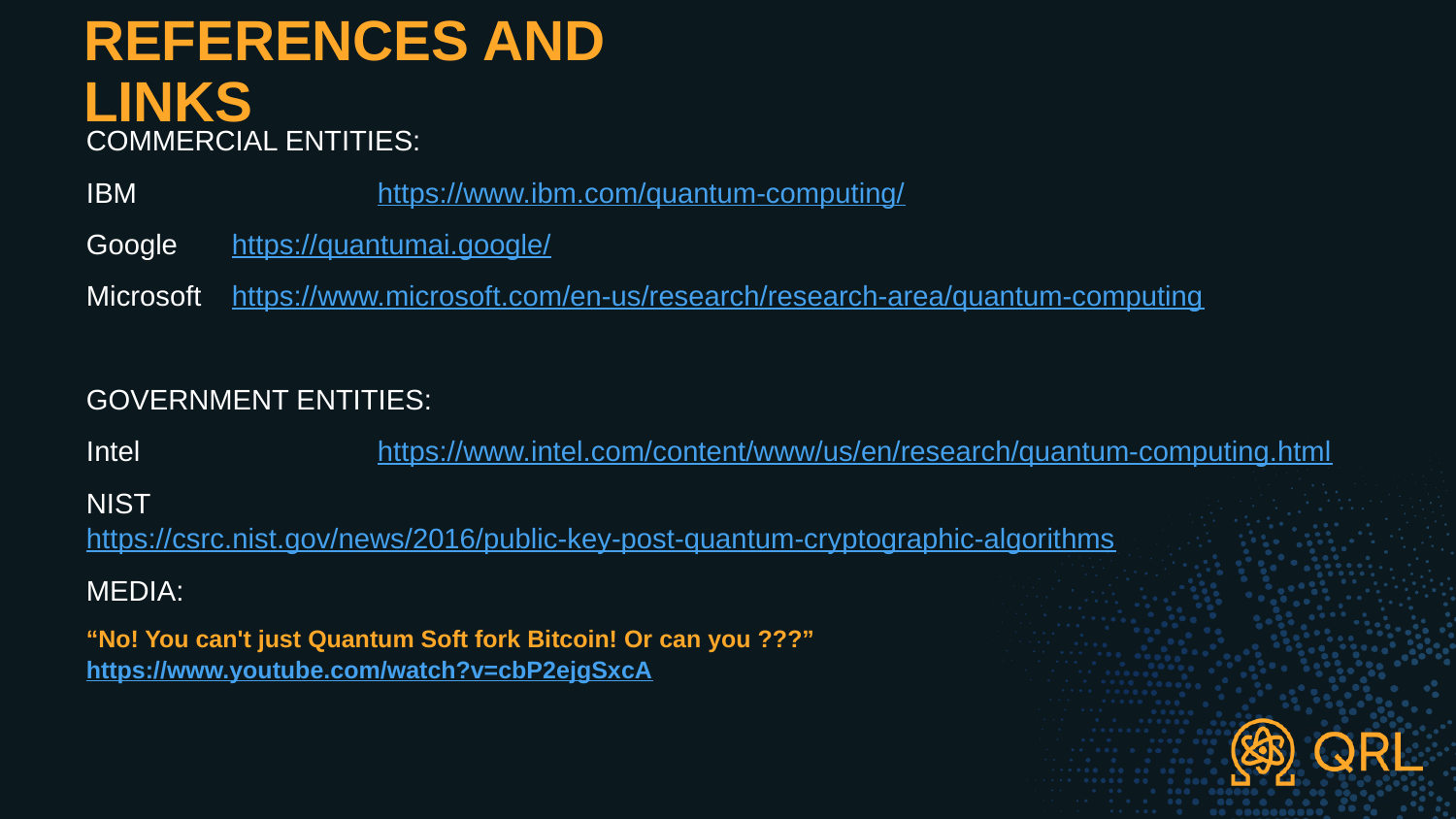

# REFERENCES AND LINKS
COMMERCIAL ENTITIES:
IBM		https://www.ibm.com/quantum-computing/
Google	https://quantumai.google/
Microsoft	https://www.microsoft.com/en-us/research/research-area/quantum-computing

GOVERNMENT ENTITIES:
Intel		https://www.intel.com/content/www/us/en/research/quantum-computing.html
NIST		https://csrc.nist.gov/news/2016/public-key-post-quantum-cryptographic-algorithms
MEDIA:
“No! You can't just Quantum Soft fork Bitcoin! Or can you ???”	https://www.youtube.com/watch?v=cbP2ejgSxcA